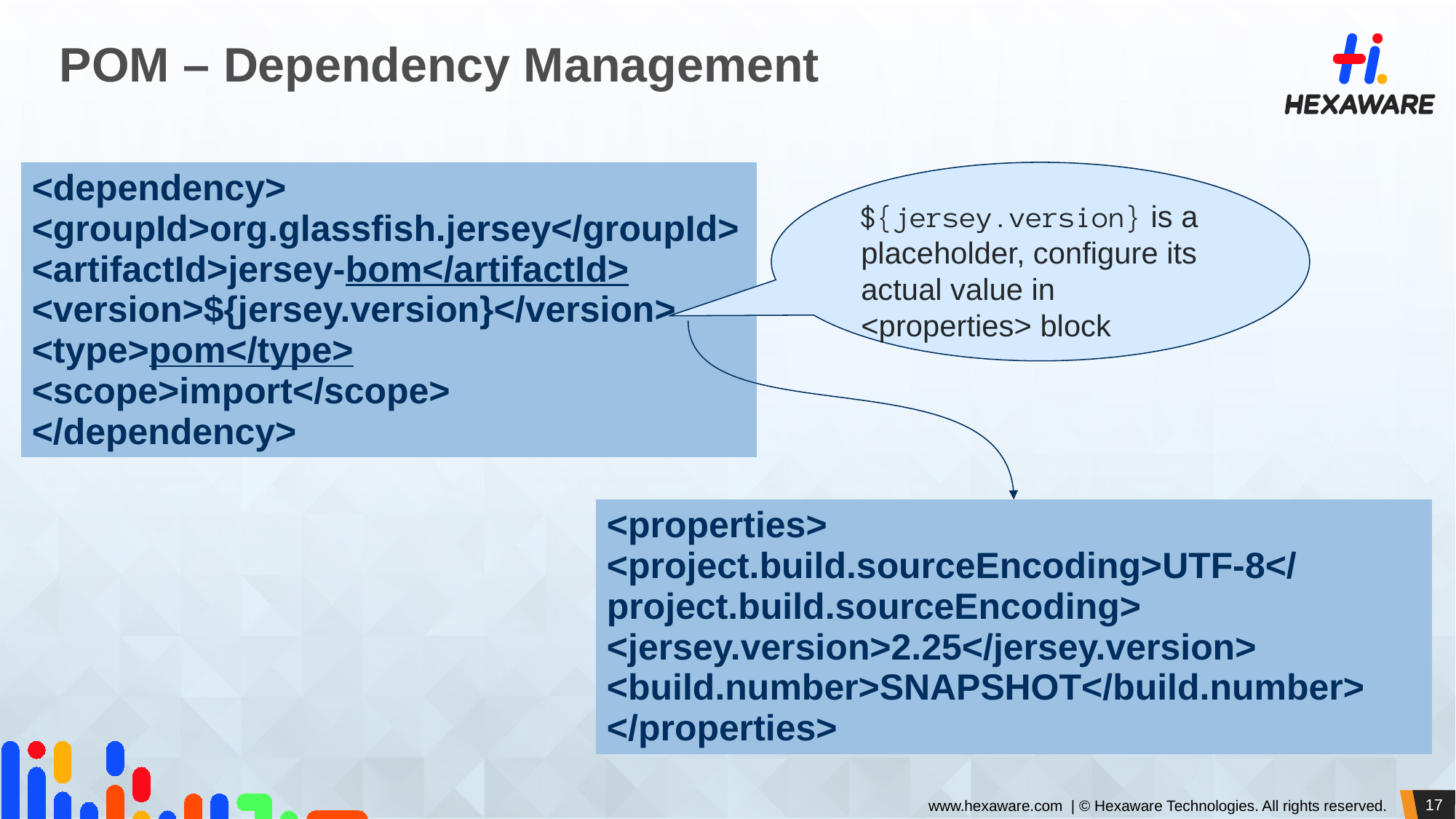

# POM – Dependency Management
${jersey.version} is a placeholder, configure its actual value in <properties> block
| <dependency> <groupId>org.glassfish.jersey</groupId> <artifactId>jersey-bom</artifactId> <version>${jersey.version}</version> <type>pom</type> <scope>import</scope> </dependency> |
| --- |
| <properties> <project.build.sourceEncoding>UTF-8</project.build.sourceEncoding> <jersey.version>2.25</jersey.version> <build.number>SNAPSHOT</build.number> </properties> |
| --- |